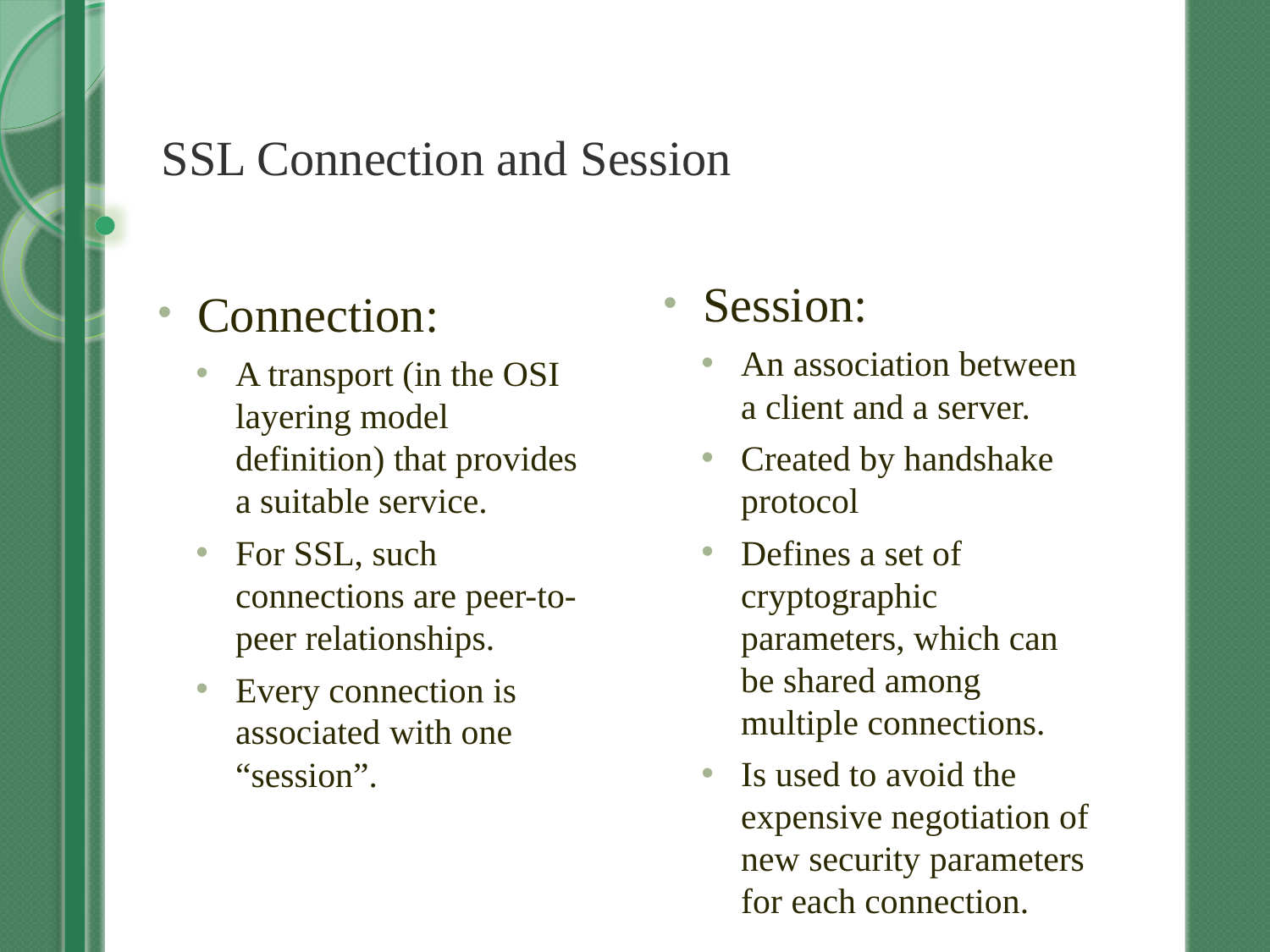

# SSL Connection and Session
Session:
An association between a client and a server.
Created by handshake protocol
Defines a set of cryptographic parameters, which can be shared among multiple connections.
Is used to avoid the expensive negotiation of new security parameters for each connection.
Connection:
A transport (in the OSI layering model definition) that provides a suitable service.
For SSL, such connections are peer-to-peer relationships.
Every connection is associated with one “session”.